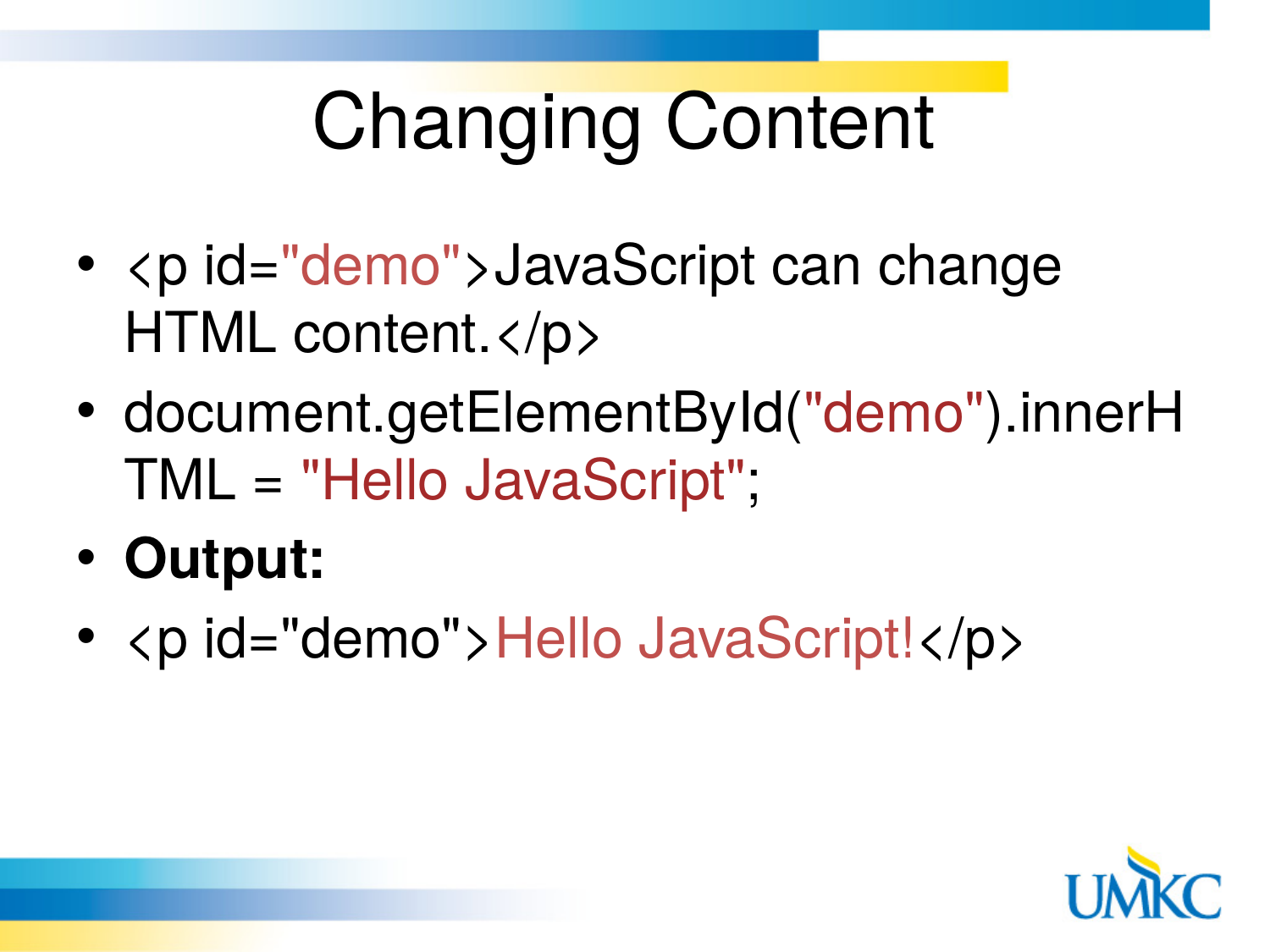

# Changing Content
<p id="demo">JavaScript can change HTML content.</p>
document.getElementById("demo").innerHTML = "Hello JavaScript";
Output:
<p id="demo">Hello JavaScript!</p>